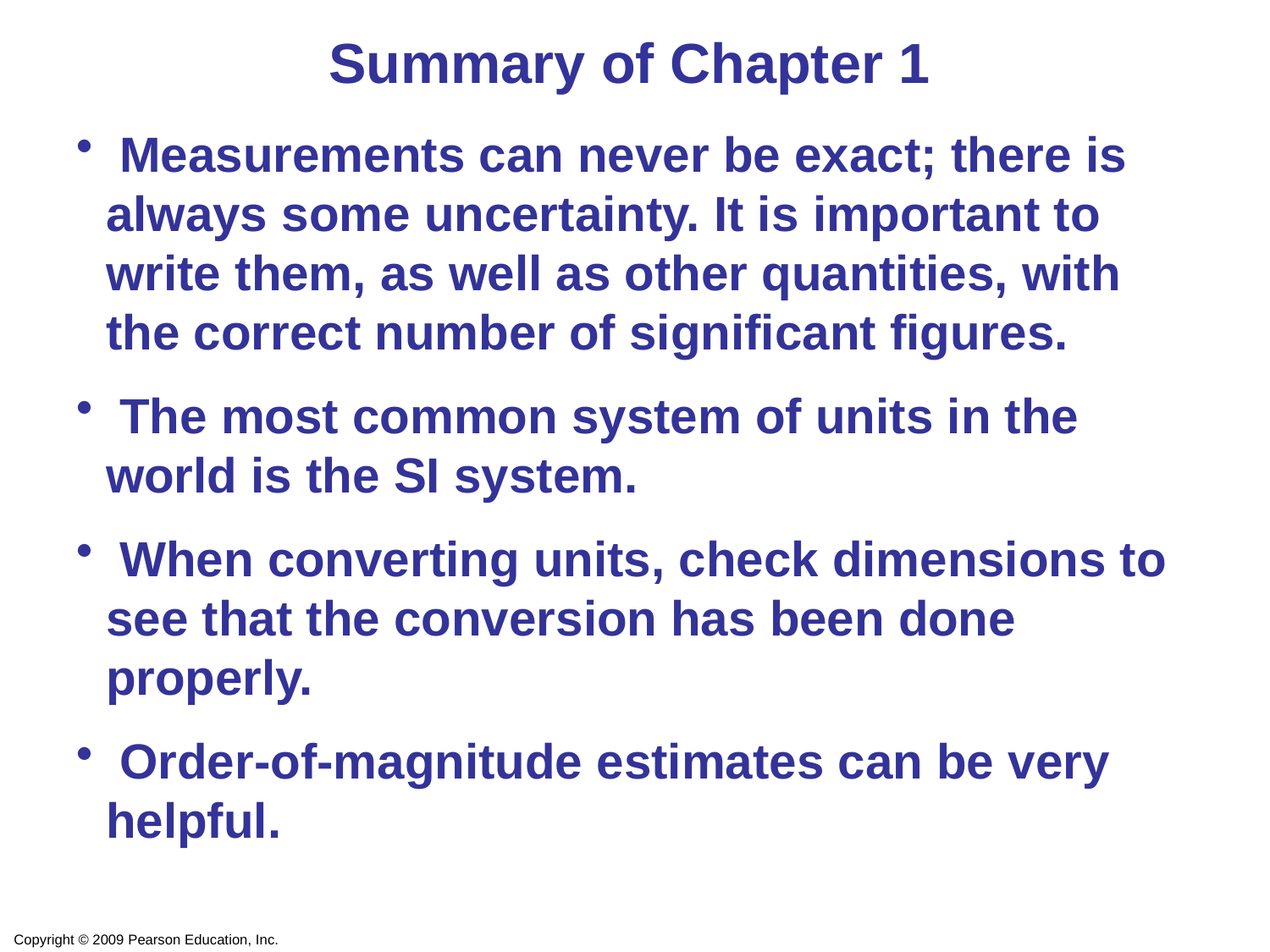

Summary of Chapter 1
 Measurements can never be exact; there is always some uncertainty. It is important to write them, as well as other quantities, with the correct number of significant figures.
 The most common system of units in the world is the SI system.
 When converting units, check dimensions to see that the conversion has been done properly.
 Order-of-magnitude estimates can be very helpful.
Copyright © 2009 Pearson Education, Inc.